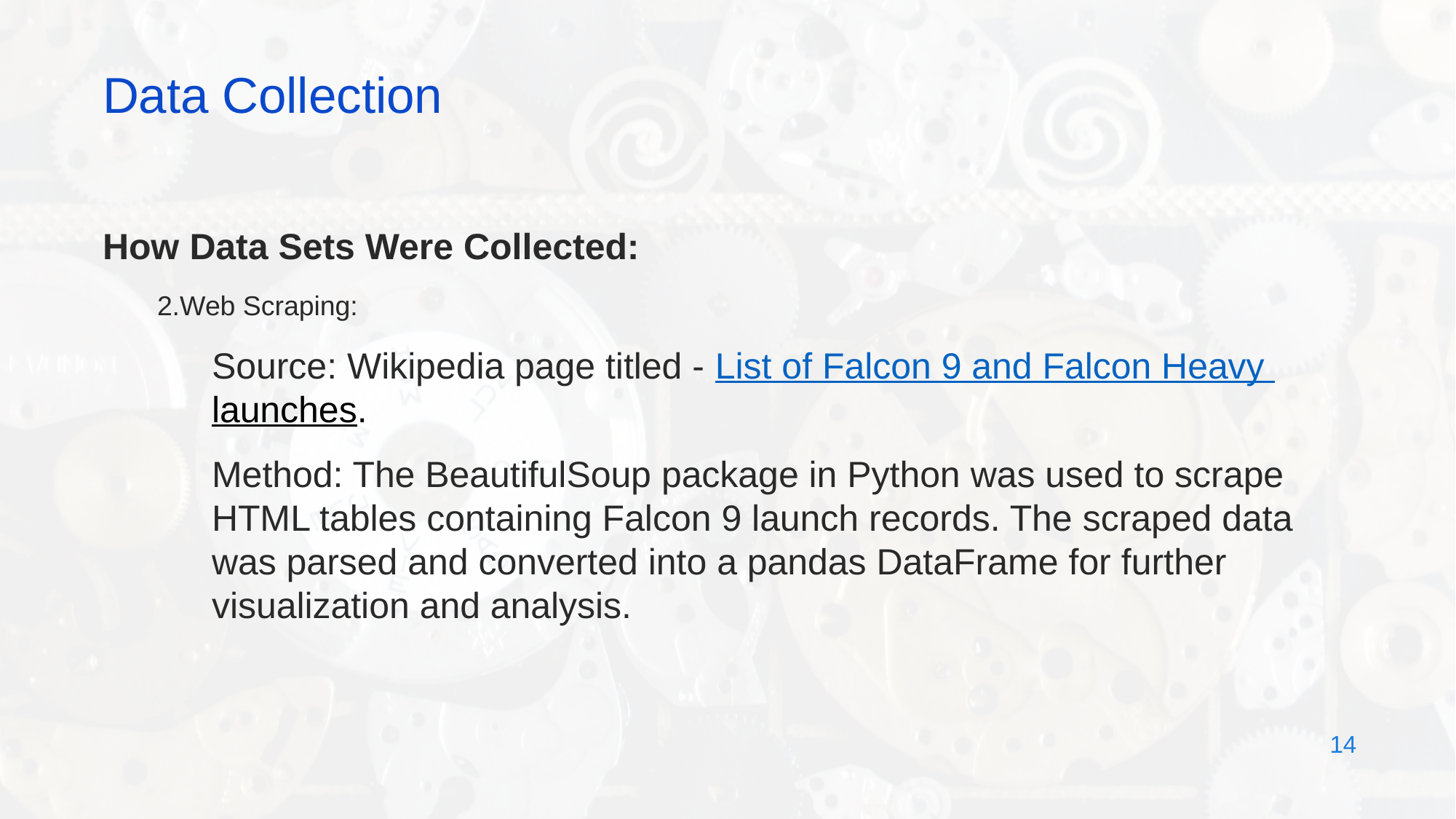

Data Collection
How Data Sets Were Collected:
2.Web Scraping:
Source: Wikipedia page titled - List of Falcon 9 and Falcon Heavy launches.
Method: The BeautifulSoup package in Python was used to scrape HTML tables containing Falcon 9 launch records. The scraped data was parsed and converted into a pandas DataFrame for further visualization and analysis.

14